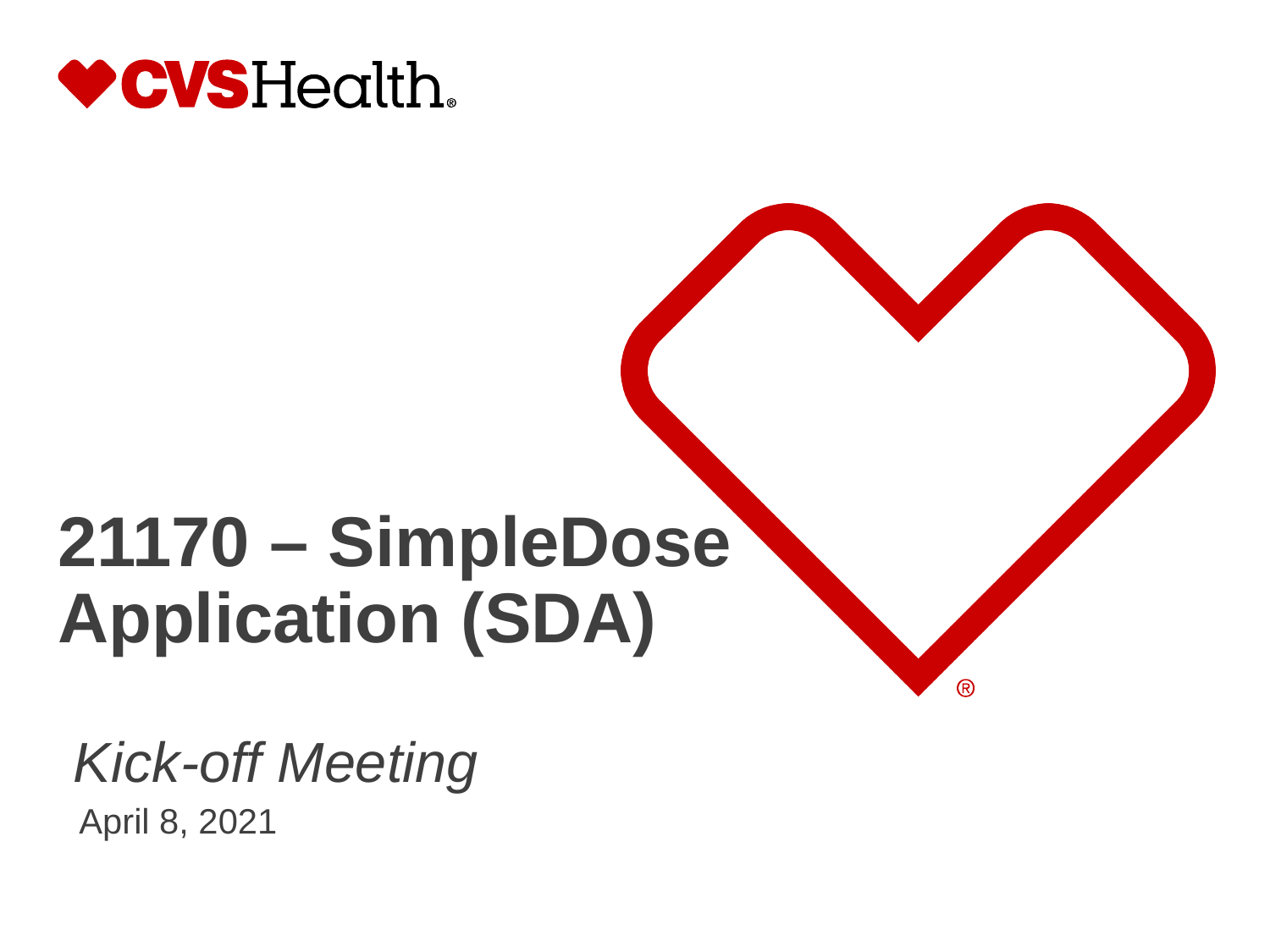

# 21170 – SimpleDose Application (SDA) Kick-off Meeting

   April 8, 2021